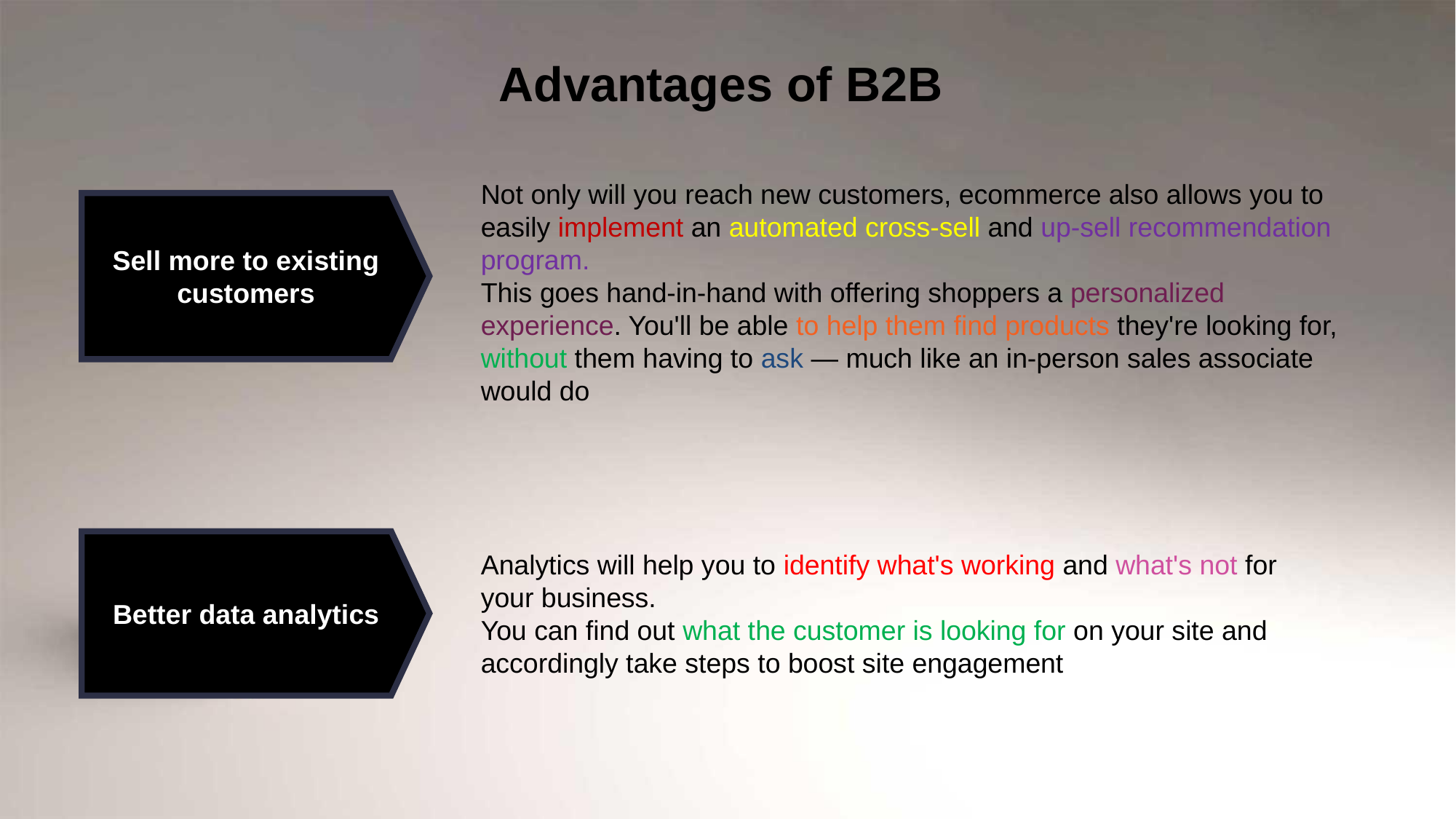

Advantages of B2B
Not only will you reach new customers, ecommerce also allows you to easily implement an automated cross-sell and up-sell recommendation program.
This goes hand-in-hand with offering shoppers a personalized experience. You'll be able to help them find products they're looking for, without them having to ask — much like an in-person sales associate would do
Sell more to existing customers
Better data analytics
Analytics will help you to identify what's working and what's not for your business.
You can find out what the customer is looking for on your site and accordingly take steps to boost site engagement